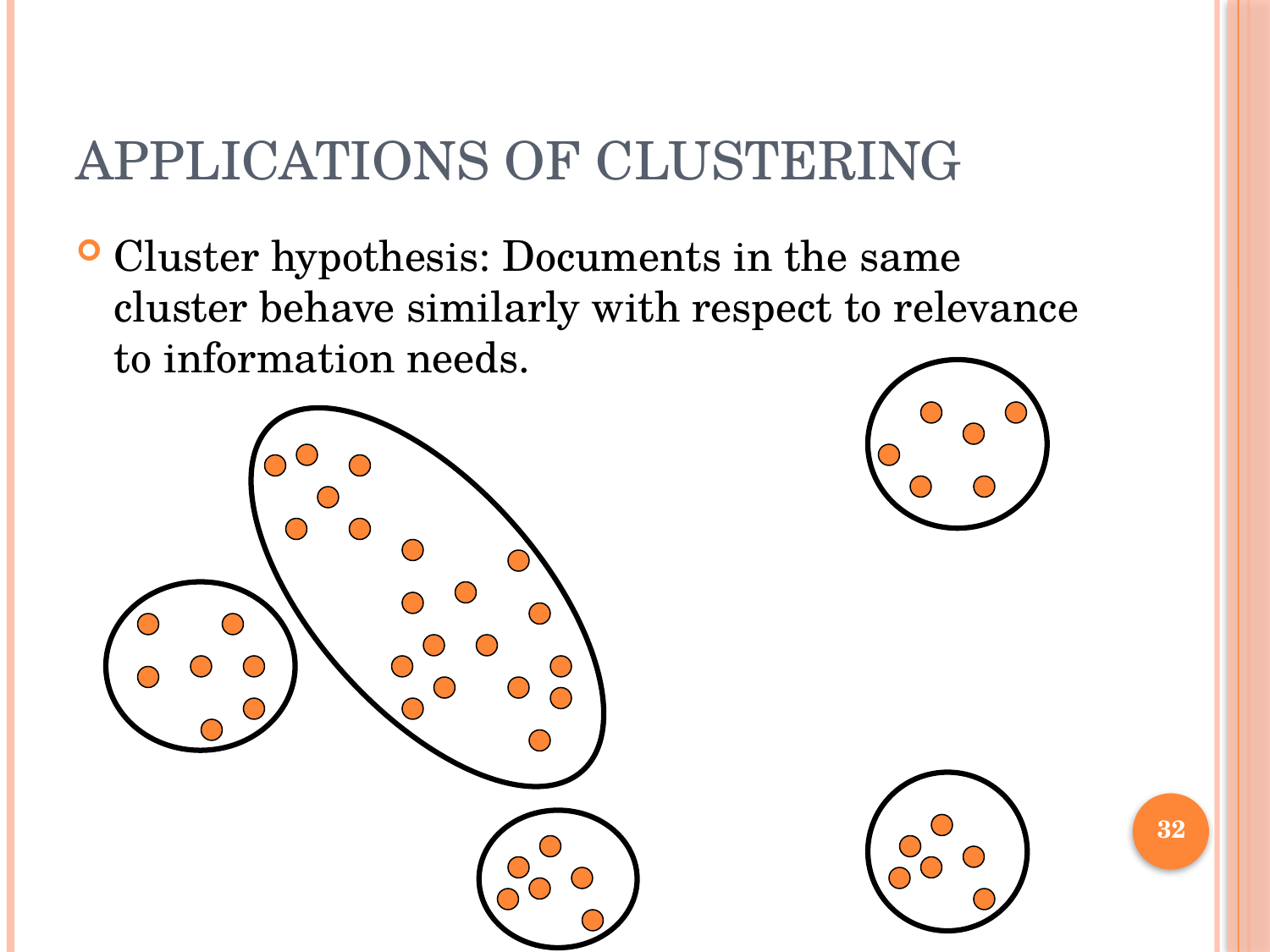

# Applications of clustering
Cluster hypothesis: Documents in the same cluster behave similarly with respect to relevance to information needs.

32